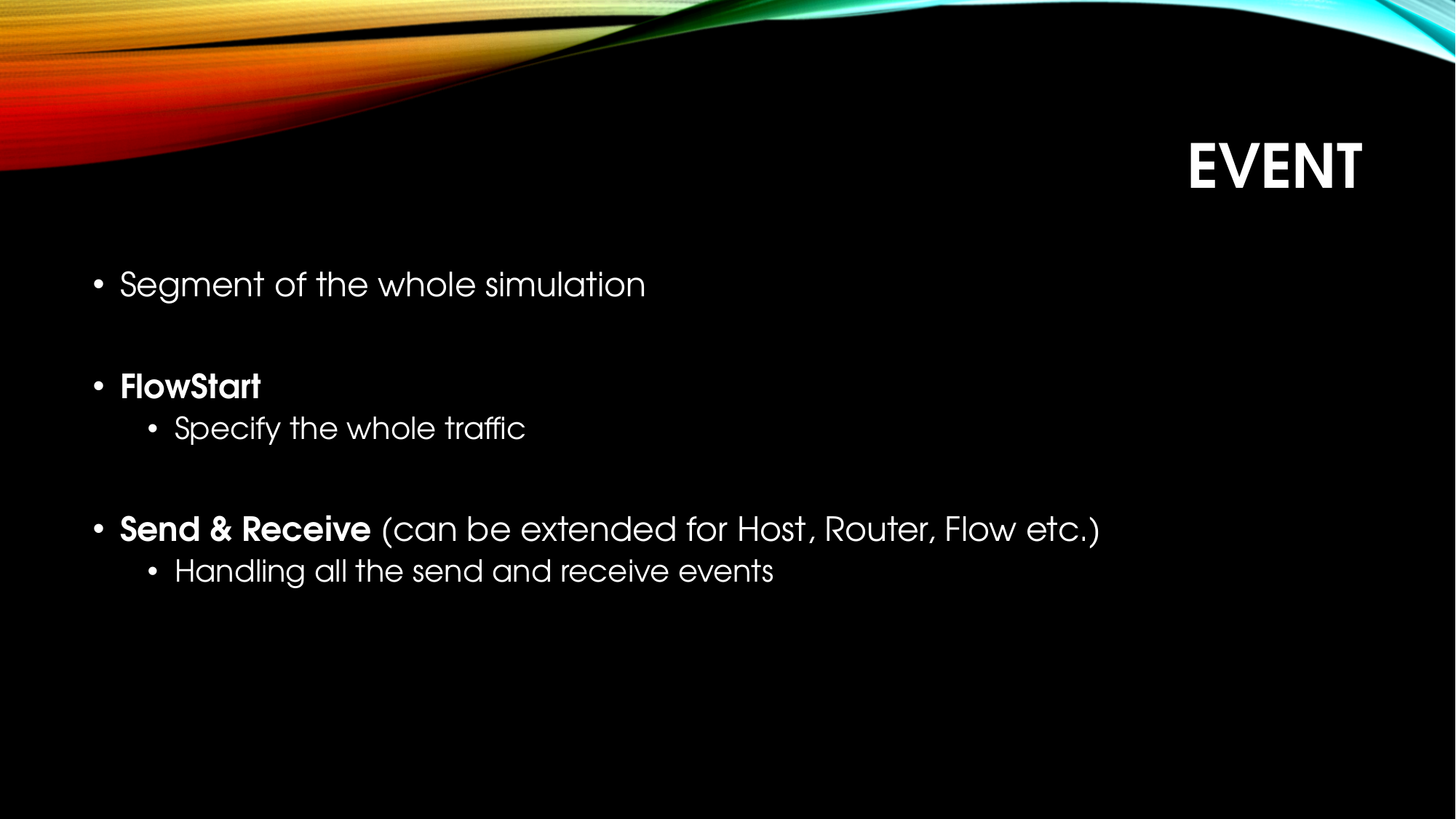

# Event
Segment of the whole simulation

FlowStart
Specify the whole traffic

Send & Receive (can be extended for Host, Router, Flow etc.)
Handling all the send and receive events

Other functions for congestion control